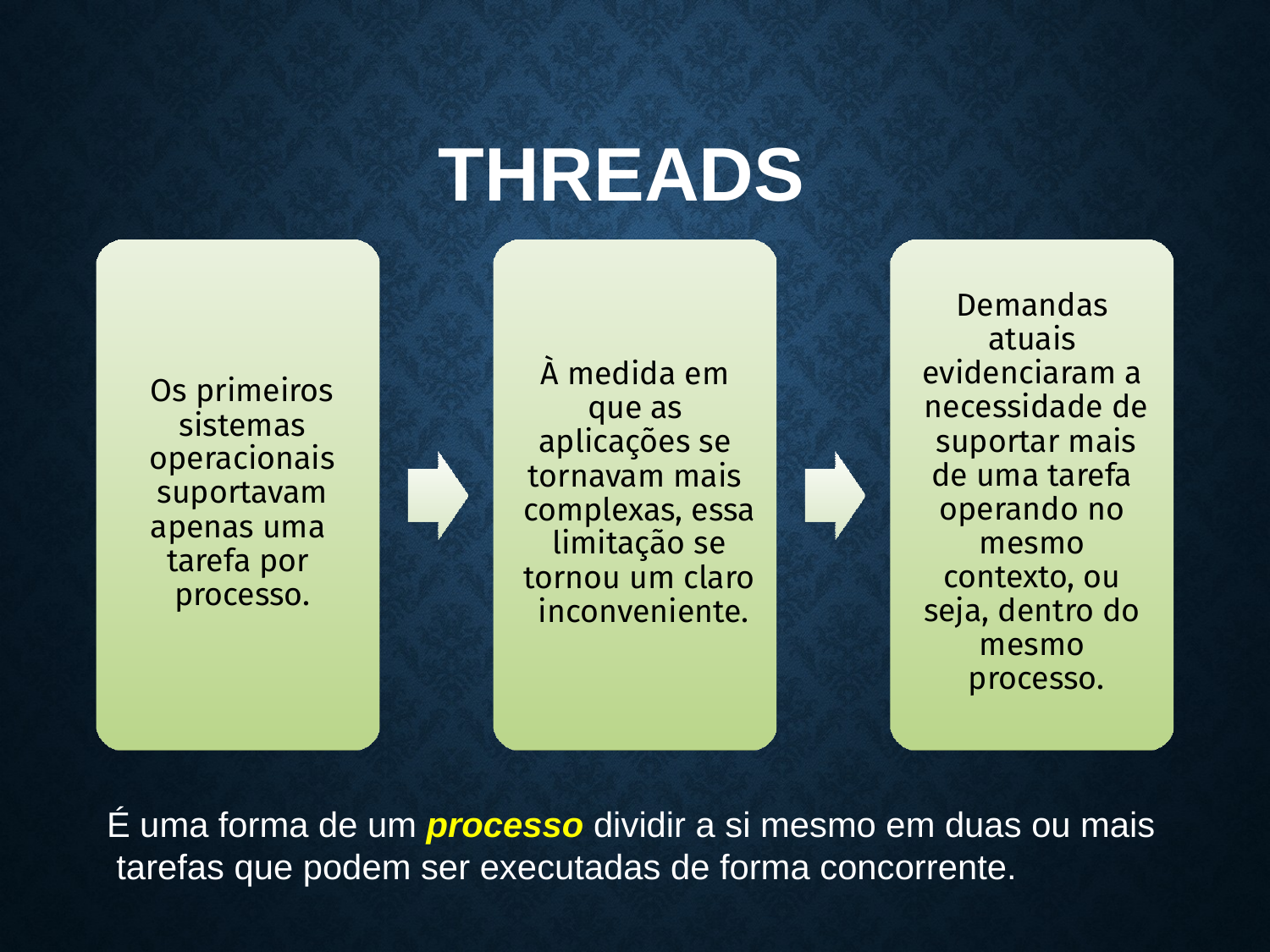

# THREADS

Demandas  atuais  evidenciaram a  necessidade de  suportar mais  de uma tarefa  operando no  mesmo  contexto, ou  seja, dentro do  mesmo  processo.
À medida em  que as  aplicações se  tornavam mais  complexas, essa  limitação se  tornou um claro  inconveniente.
Os primeiros  sistemas  operacionais  suportavam  apenas uma  tarefa por  processo.

É uma forma de um processo dividir a si mesmo em duas ou mais  tarefas que podem ser executadas de forma concorrente.